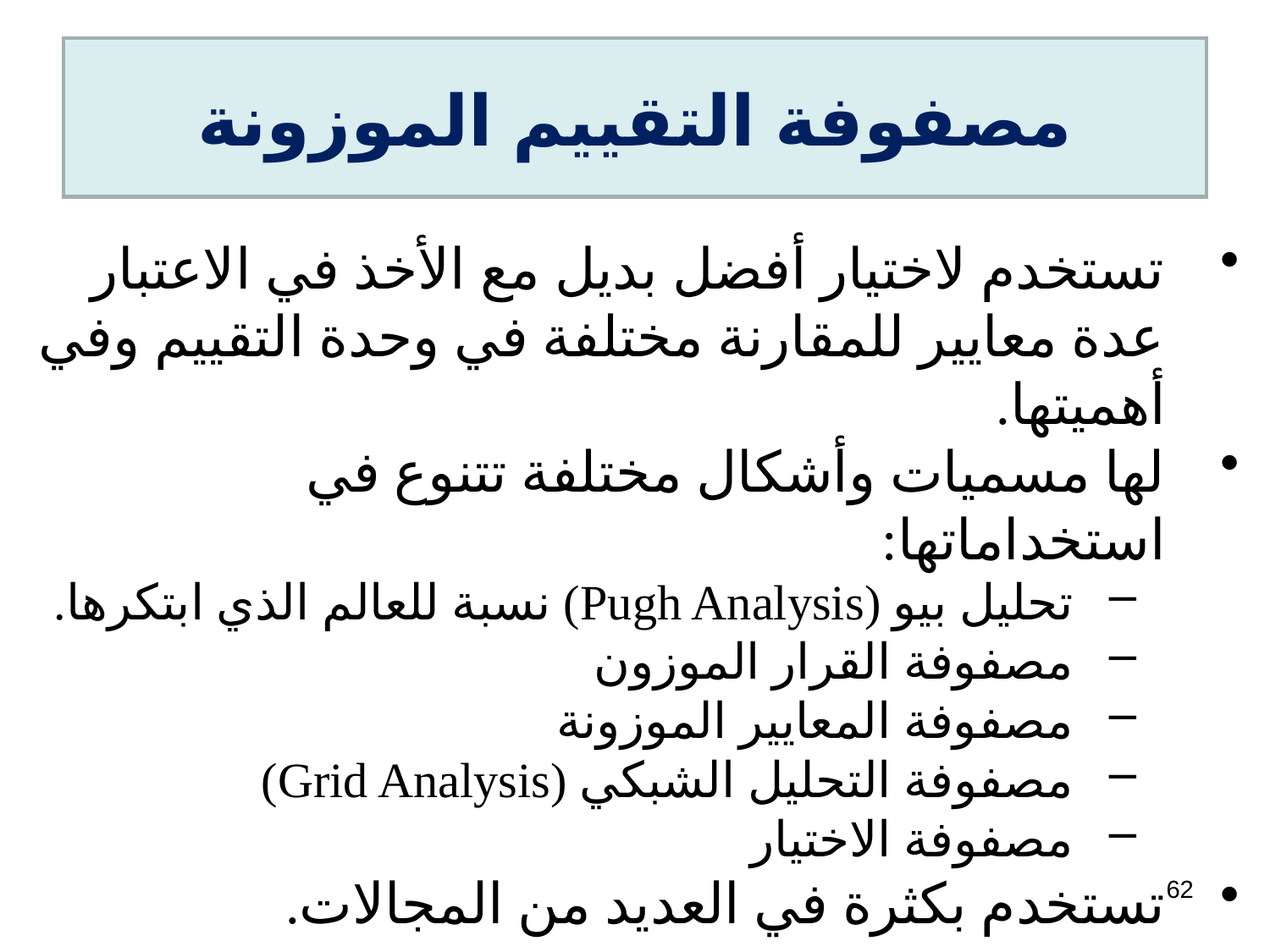

# مصفوفة التقييم الموزونة
تستخدم لاختيار أفضل بديل مع الأخذ في الاعتبار عدة معايير للمقارنة مختلفة في وحدة التقييم وفي أهميتها.
لها مسميات وأشكال مختلفة تتنوع في استخداماتها:
تحليل بيو (Pugh Analysis) نسبة للعالم الذي ابتكرها.
مصفوفة القرار الموزون
مصفوفة المعايير الموزونة
مصفوفة التحليل الشبكي (Grid Analysis)
مصفوفة الاختيار
تستخدم بكثرة في العديد من المجالات.

62